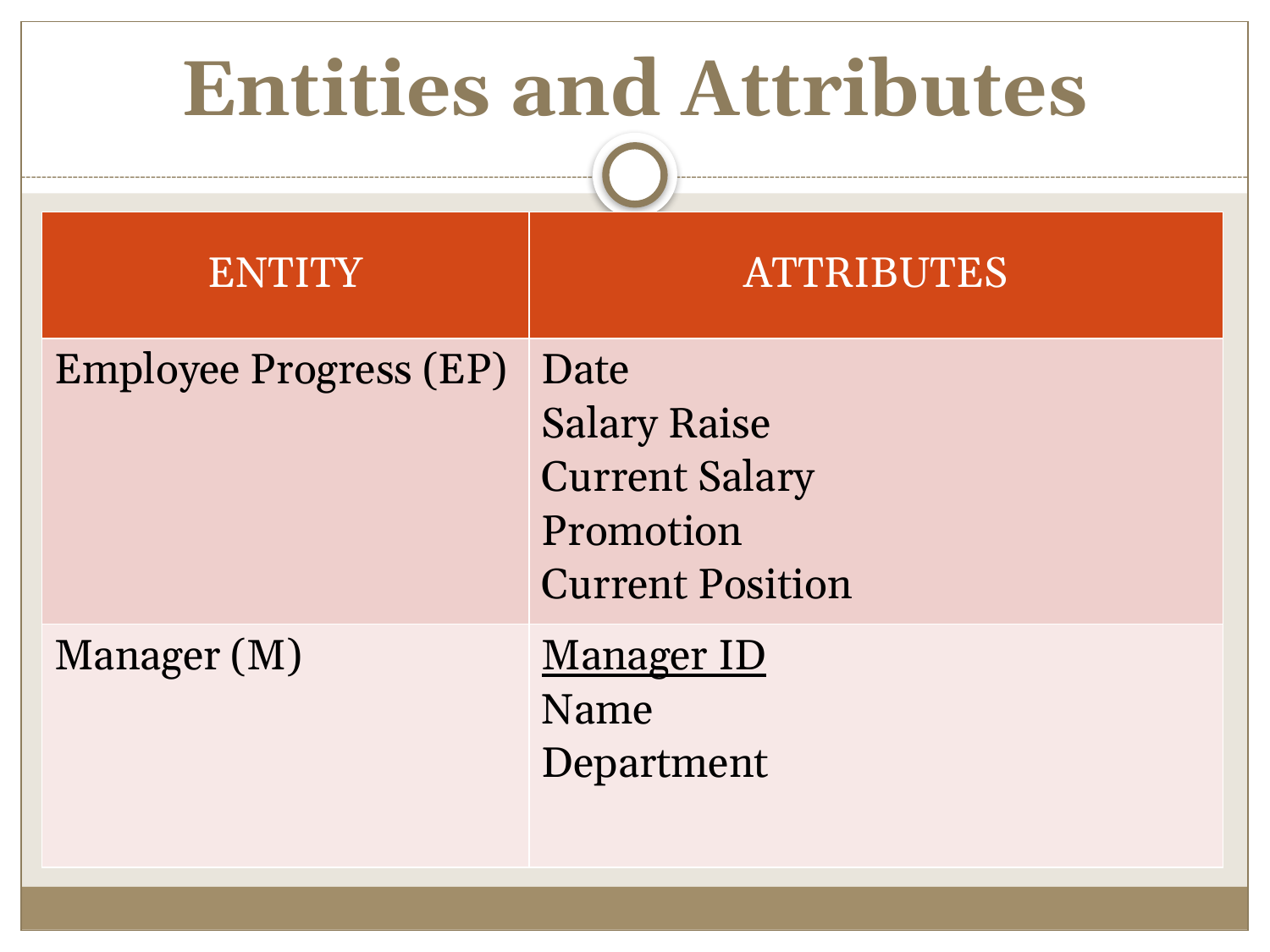

# Entities and Attributes
| ENTITY | ATTRIBUTES |
| --- | --- |
| Employee Progress (EP) | Date Salary Raise Current Salary Promotion Current Position |
| Manager (M) | Manager ID Name Department |